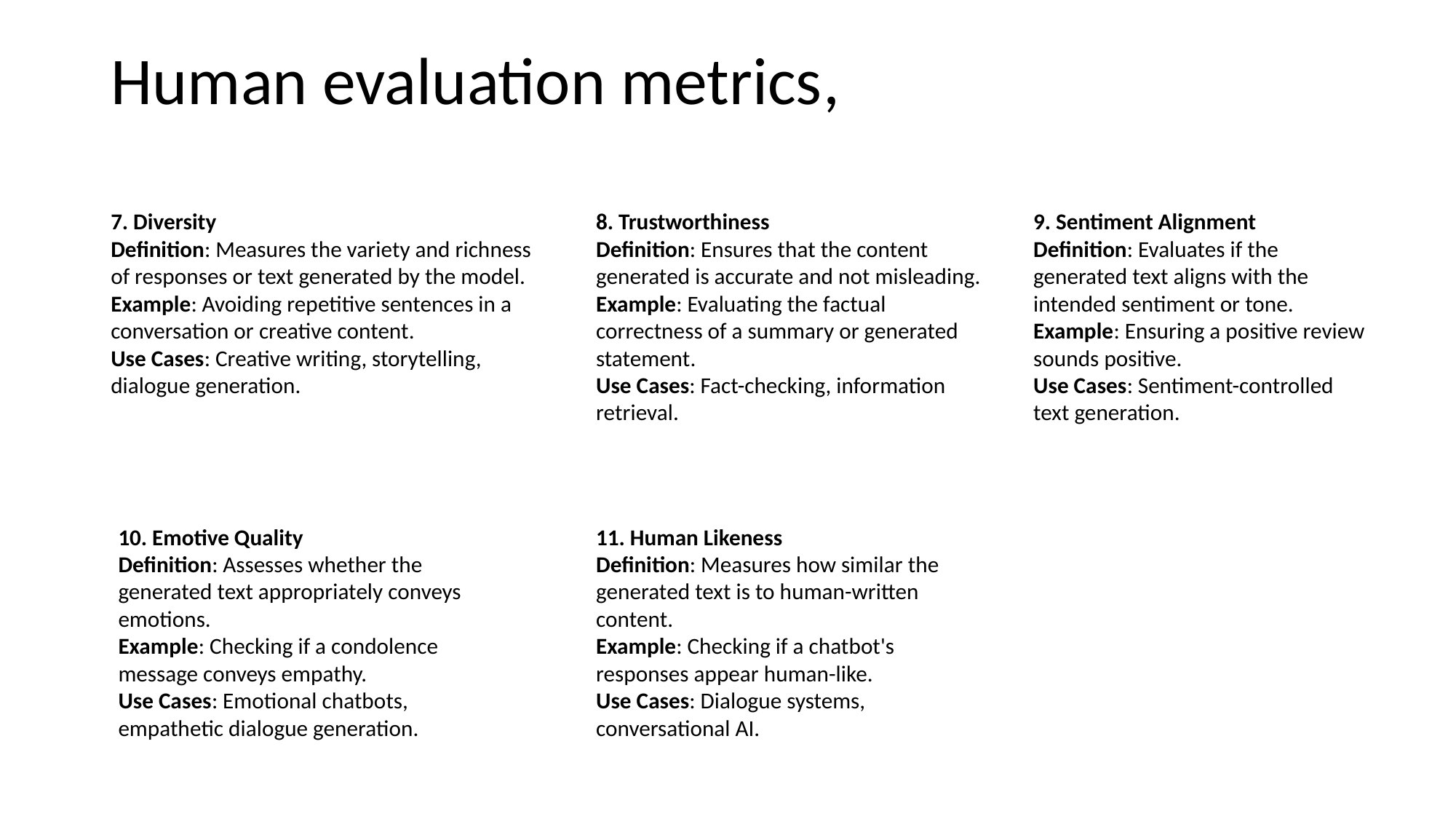

# Human evaluation metrics,
7. Diversity
Definition: Measures the variety and richness of responses or text generated by the model.
Example: Avoiding repetitive sentences in a conversation or creative content.
Use Cases: Creative writing, storytelling, dialogue generation.
8. Trustworthiness
Definition: Ensures that the content generated is accurate and not misleading.
Example: Evaluating the factual correctness of a summary or generated statement.
Use Cases: Fact-checking, information retrieval.
9. Sentiment Alignment
Definition: Evaluates if the generated text aligns with the intended sentiment or tone.
Example: Ensuring a positive review sounds positive.
Use Cases: Sentiment-controlled text generation.
10. Emotive Quality
Definition: Assesses whether the generated text appropriately conveys emotions.
Example: Checking if a condolence message conveys empathy.
Use Cases: Emotional chatbots, empathetic dialogue generation.
11. Human Likeness
Definition: Measures how similar the generated text is to human-written content.
Example: Checking if a chatbot's responses appear human-like.
Use Cases: Dialogue systems, conversational AI.